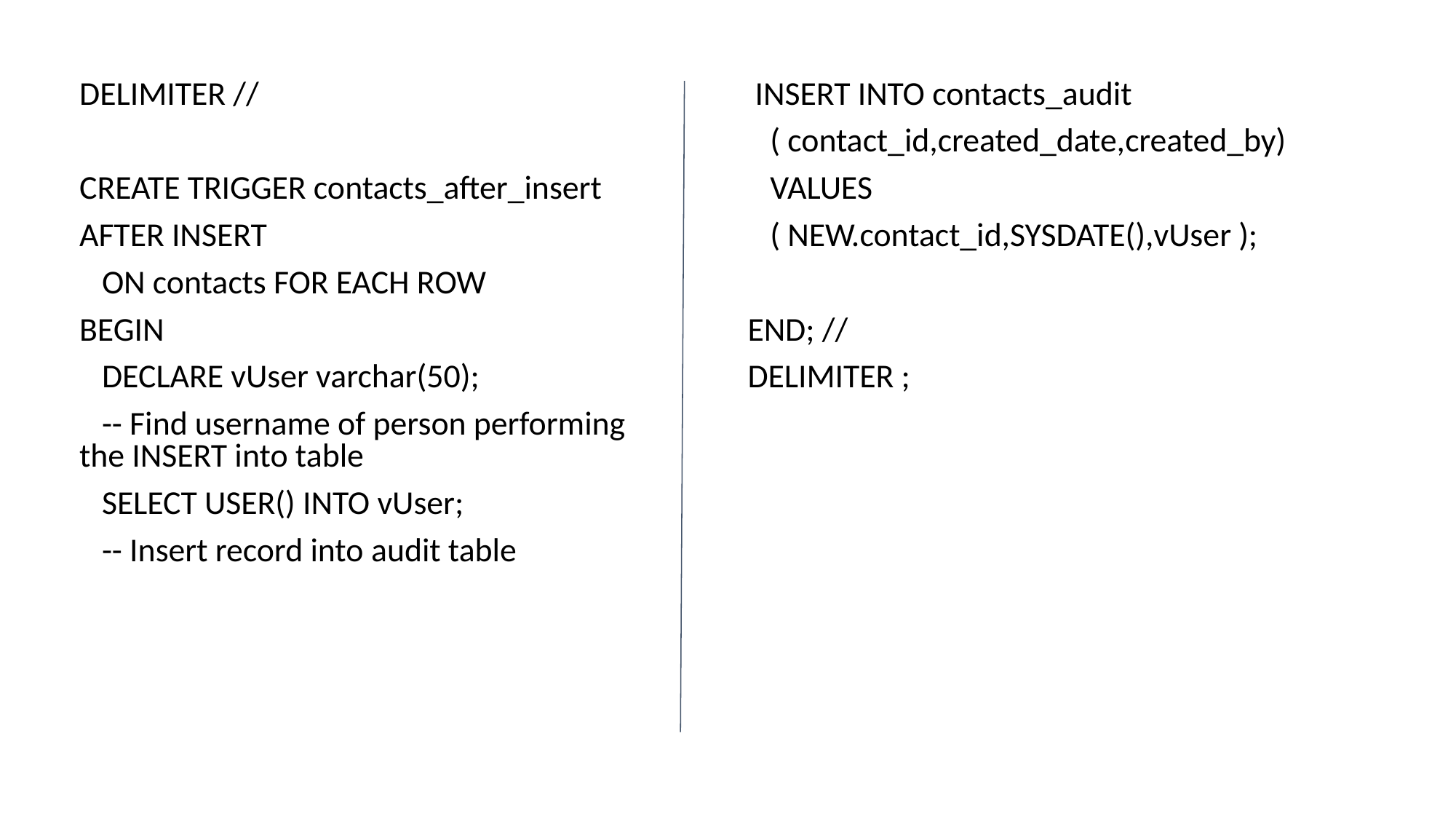

DELIMITER //

CREATE TRIGGER contacts_after_insert
AFTER INSERT
   ON contacts FOR EACH ROW
BEGIN
   DECLARE vUser varchar(50);
   -- Find username of person performing the INSERT into table
   SELECT USER() INTO vUser;
   -- Insert record into audit table
 INSERT INTO contacts_audit
   ( contact_id,created_date,created_by)
   VALUES
   ( NEW.contact_id,SYSDATE(),vUser );

END; //
DELIMITER ;